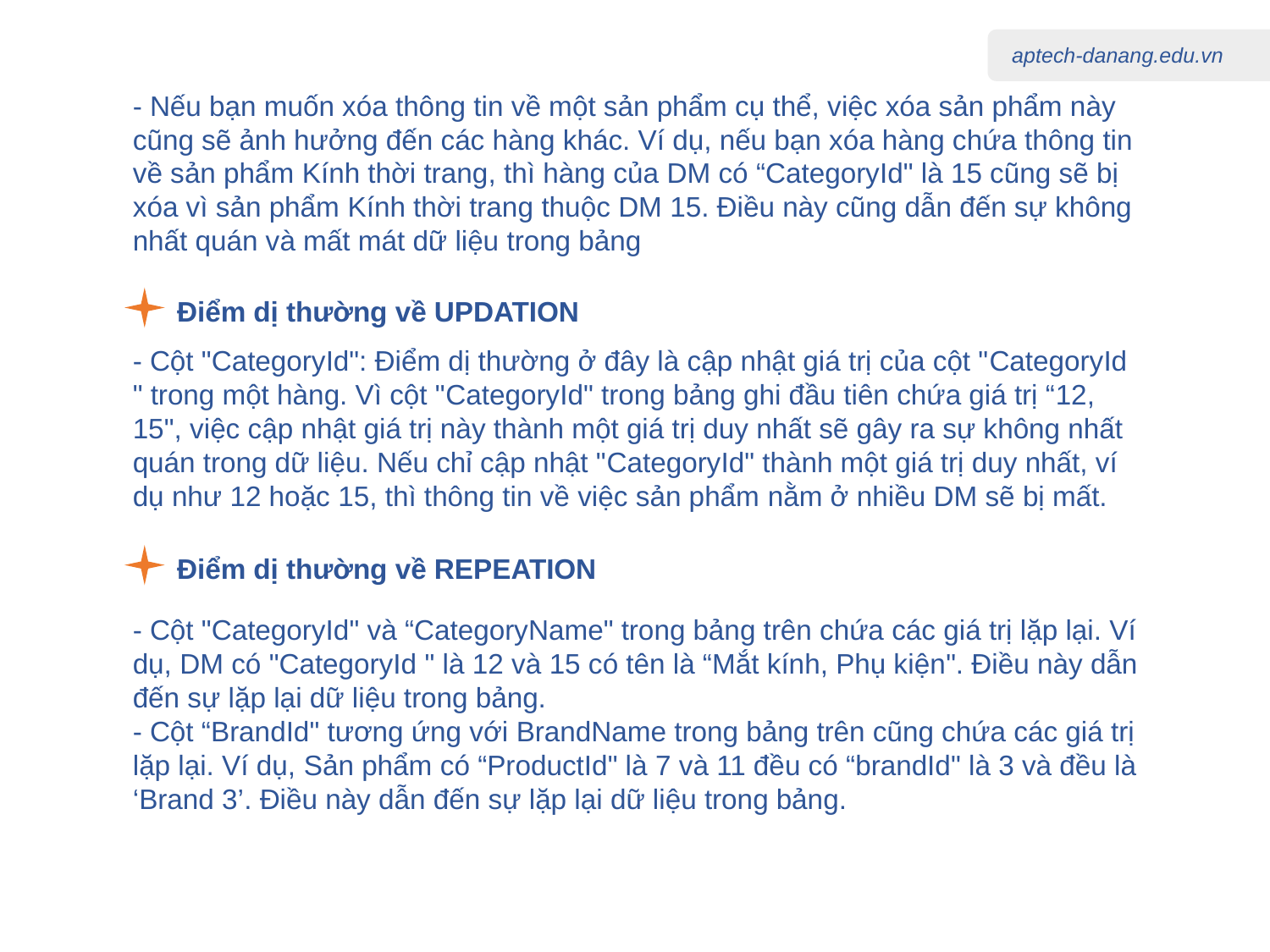

- Nếu bạn muốn xóa thông tin về một sản phẩm cụ thể, việc xóa sản phẩm này cũng sẽ ảnh hưởng đến các hàng khác. Ví dụ, nếu bạn xóa hàng chứa thông tin về sản phẩm Kính thời trang, thì hàng của DM có “CategoryId" là 15 cũng sẽ bị xóa vì sản phẩm Kính thời trang thuộc DM 15. Điều này cũng dẫn đến sự không nhất quán và mất mát dữ liệu trong bảng

Điểm dị thường về UPDATION
- Cột "CategoryId": Điểm dị thường ở đây là cập nhật giá trị của cột "CategoryId " trong một hàng. Vì cột "CategoryId" trong bảng ghi đầu tiên chứa giá trị “12, 15", việc cập nhật giá trị này thành một giá trị duy nhất sẽ gây ra sự không nhất quán trong dữ liệu. Nếu chỉ cập nhật "CategoryId" thành một giá trị duy nhất, ví dụ như 12 hoặc 15, thì thông tin về việc sản phẩm nằm ở nhiều DM sẽ bị mất.

Điểm dị thường về REPEATION
- Cột "CategoryId" và “CategoryName" trong bảng trên chứa các giá trị lặp lại. Ví dụ, DM có "CategoryId " là 12 và 15 có tên là “Mắt kính, Phụ kiện". Điều này dẫn đến sự lặp lại dữ liệu trong bảng.
- Cột “BrandId" tương ứng với BrandName trong bảng trên cũng chứa các giá trị lặp lại. Ví dụ, Sản phẩm có “ProductId" là 7 và 11 đều có “brandId" là 3 và đều là ‘Brand 3’. Điều này dẫn đến sự lặp lại dữ liệu trong bảng.